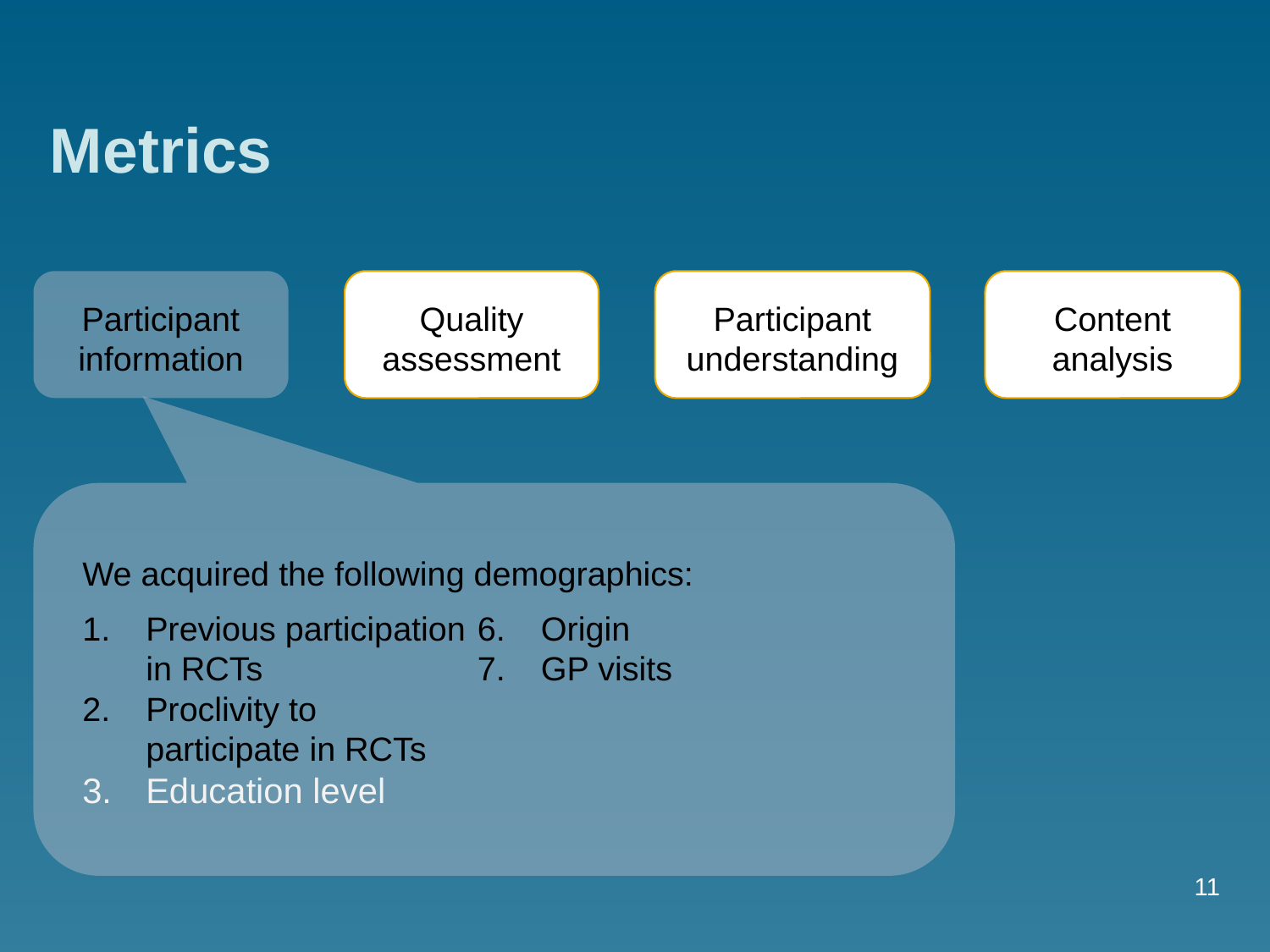

# Metrics
Participant information
Quality assessment
Participant understanding
Content analysis

We acquired the following demographics:

Previous participation in RCTs
Proclivity to participate in RCTs
Education level

Age group
Gender
Origin
GP visits

11